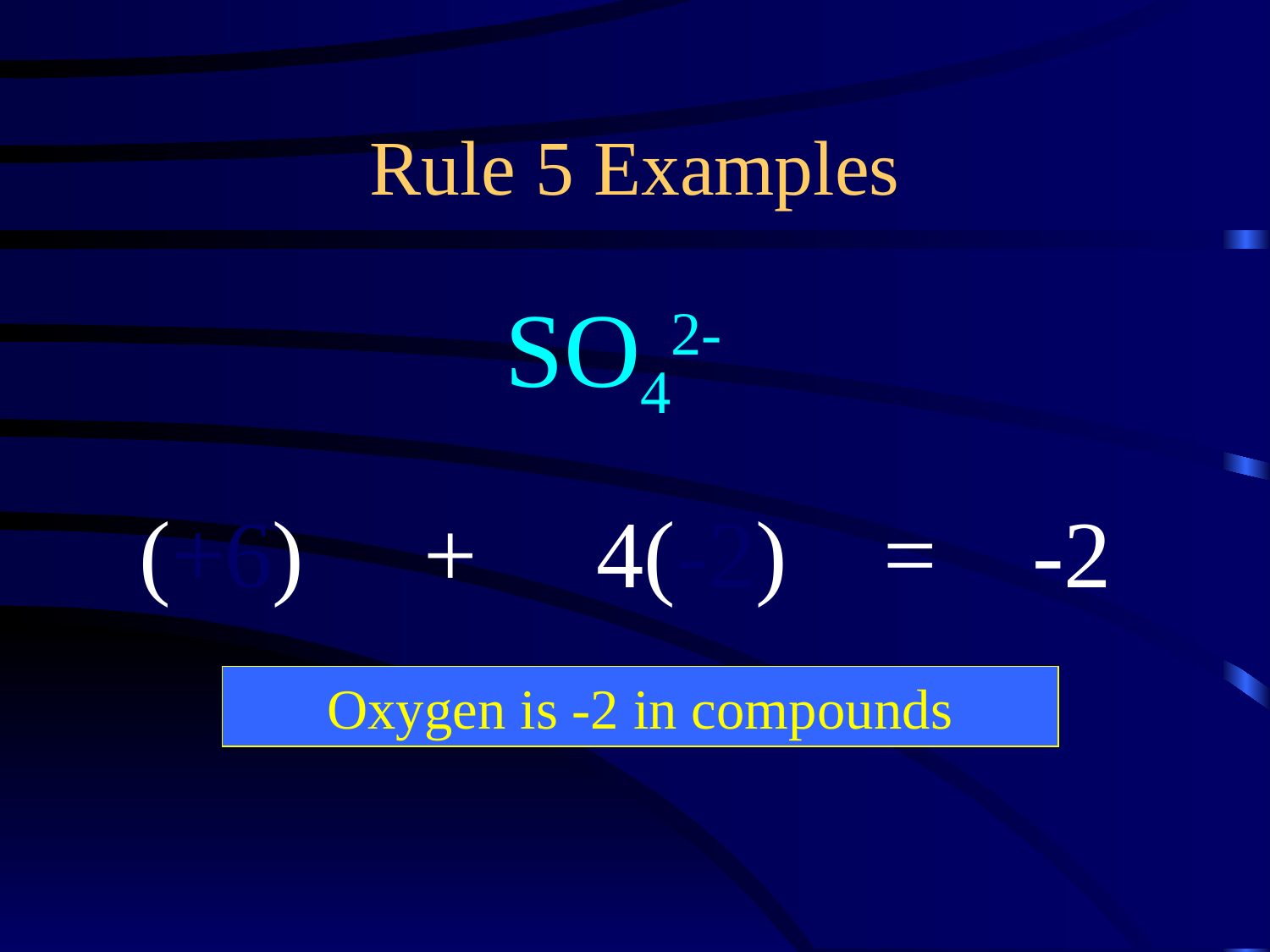

Rule 5 Examples
SO42-
(+6)     +     4(-2)    =    -2
Oxygen is -2 in compounds